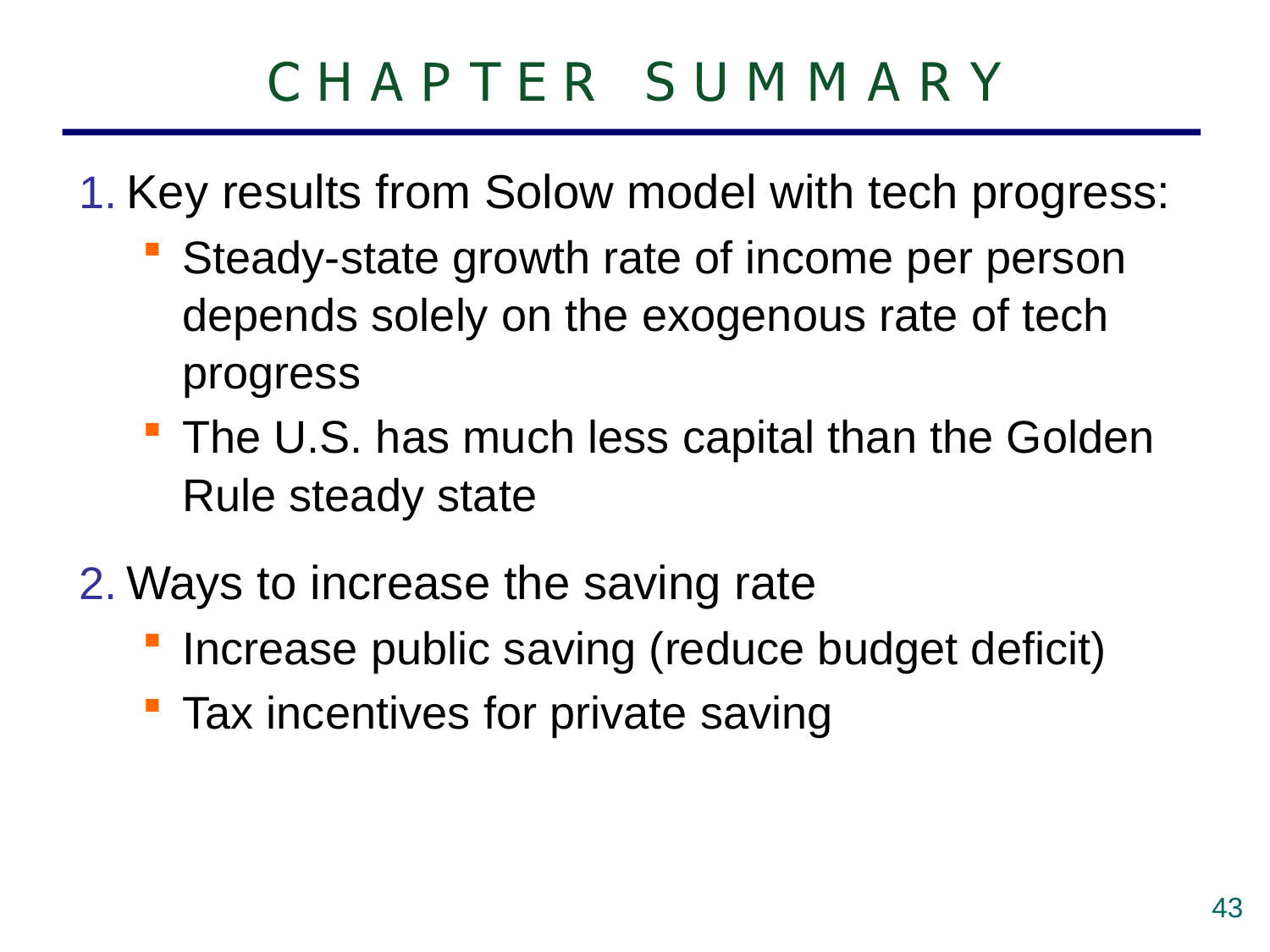

# CHAPTER SUMMARY

1.	Key results from Solow model with tech progress:
Steady-state growth rate of income per person depends solely on the exogenous rate of tech progress
The U.S. has much less capital than the Golden Rule steady state
2.	Ways to increase the saving rate
Increase public saving (reduce budget deficit)
Tax incentives for private saving
43